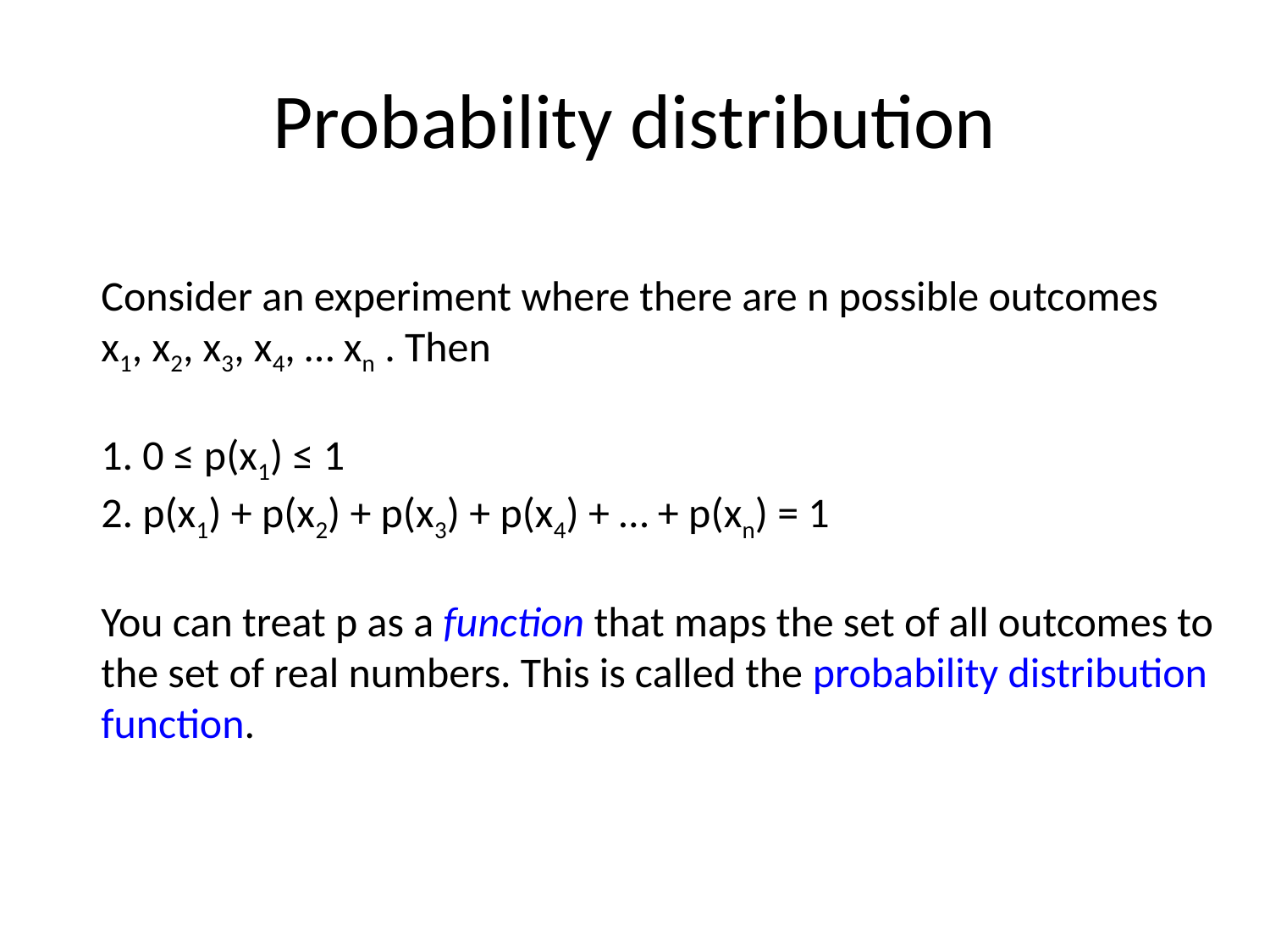

# Probability distribution
Consider an experiment where there are n possible outcomes
x1, x2, x3, x4, … xn . Then

1. 0 ≤ p(x1) ≤ 1
2. p(x1) + p(x2) + p(x3) + p(x4) + … + p(xn) = 1

You can treat p as a function that maps the set of all outcomes to
the set of real numbers. This is called the probability distribution
function.